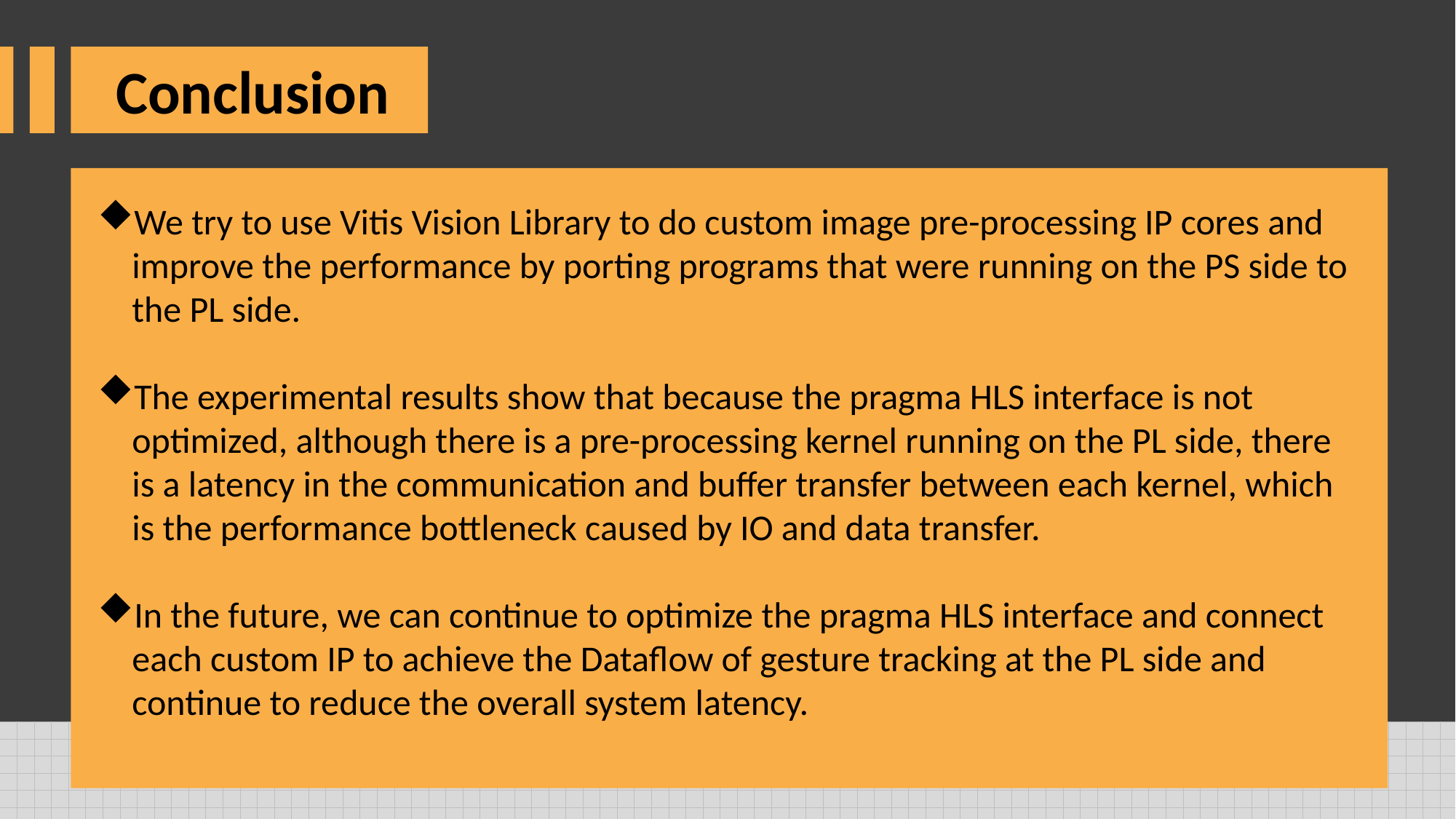

Conclusion

We try to use Vitis Vision Library to do custom image pre-processing IP cores and improve the performance by porting programs that were running on the PS side to the PL side.

The experimental results show that because the pragma HLS interface is not optimized, although there is a pre-processing kernel running on the PL side, there is a latency in the communication and buffer transfer between each kernel, which is the performance bottleneck caused by IO and data transfer.

In the future, we can continue to optimize the pragma HLS interface and connect each custom IP to achieve the Dataflow of gesture tracking at the PL side and continue to reduce the overall system latency.